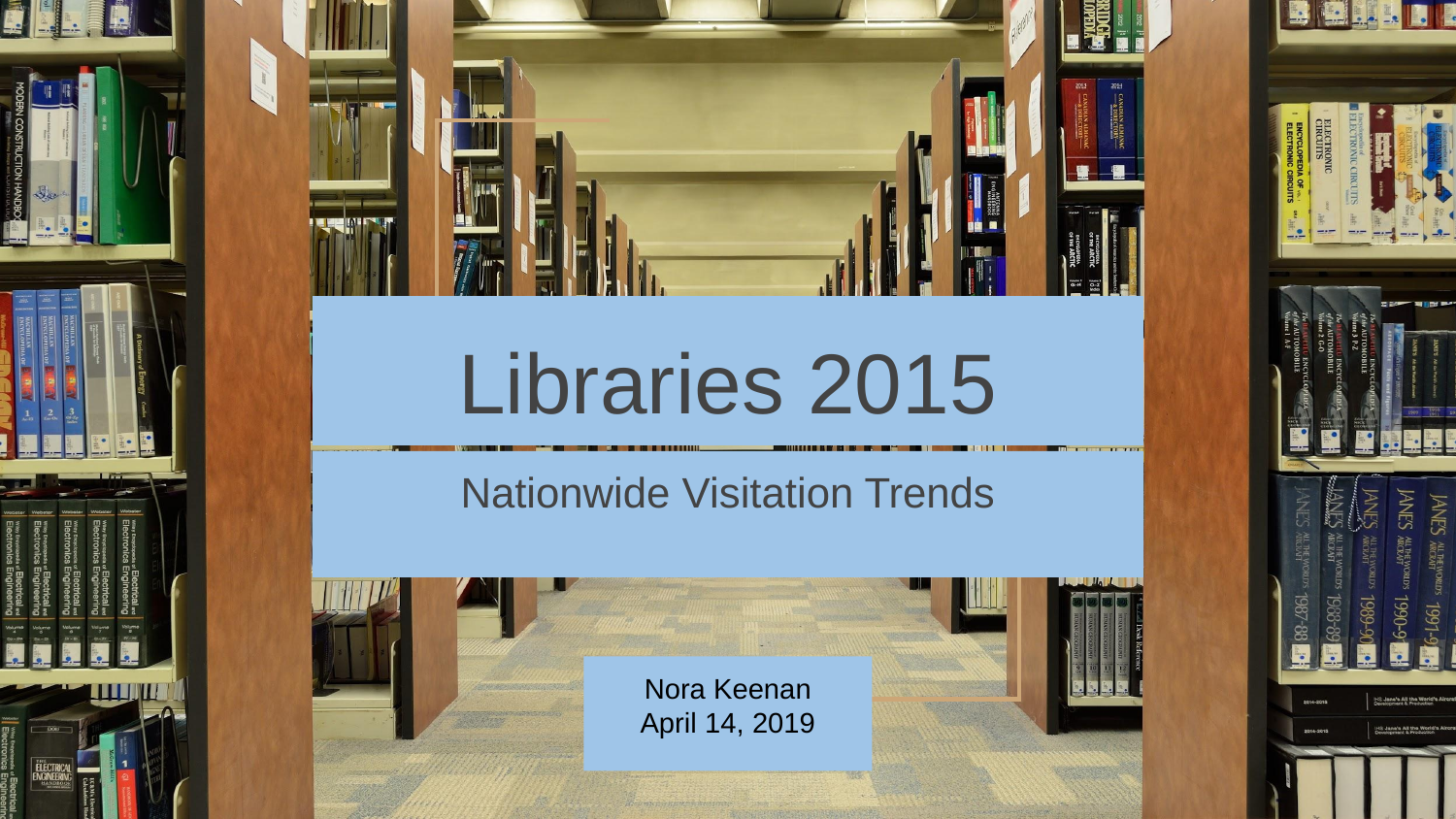

# Libraries 2015
Nationwide Visitation Trends
Nora Keenan
April 14, 2019